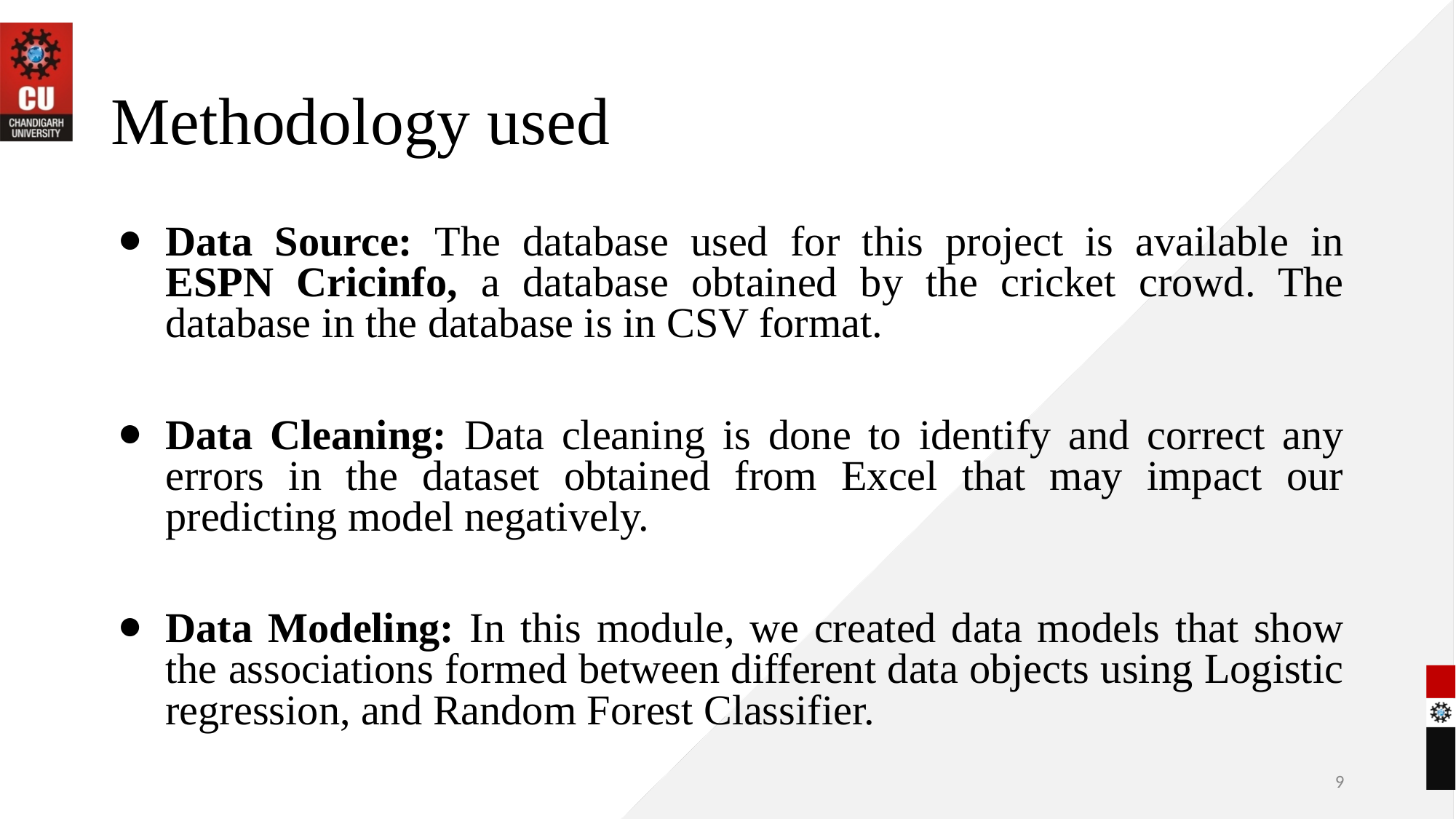

# Methodology used
Data Source: The database used for this project is available in ESPN Cricinfo, a database obtained by the cricket crowd. The database in the database is in CSV format.

Data Cleaning: Data cleaning is done to identify and correct any errors in the dataset obtained from Excel that may impact our predicting model negatively.

Data Modeling: In this module, we created data models that show the associations formed between different data objects using Logistic regression, and Random Forest Classifier.

9